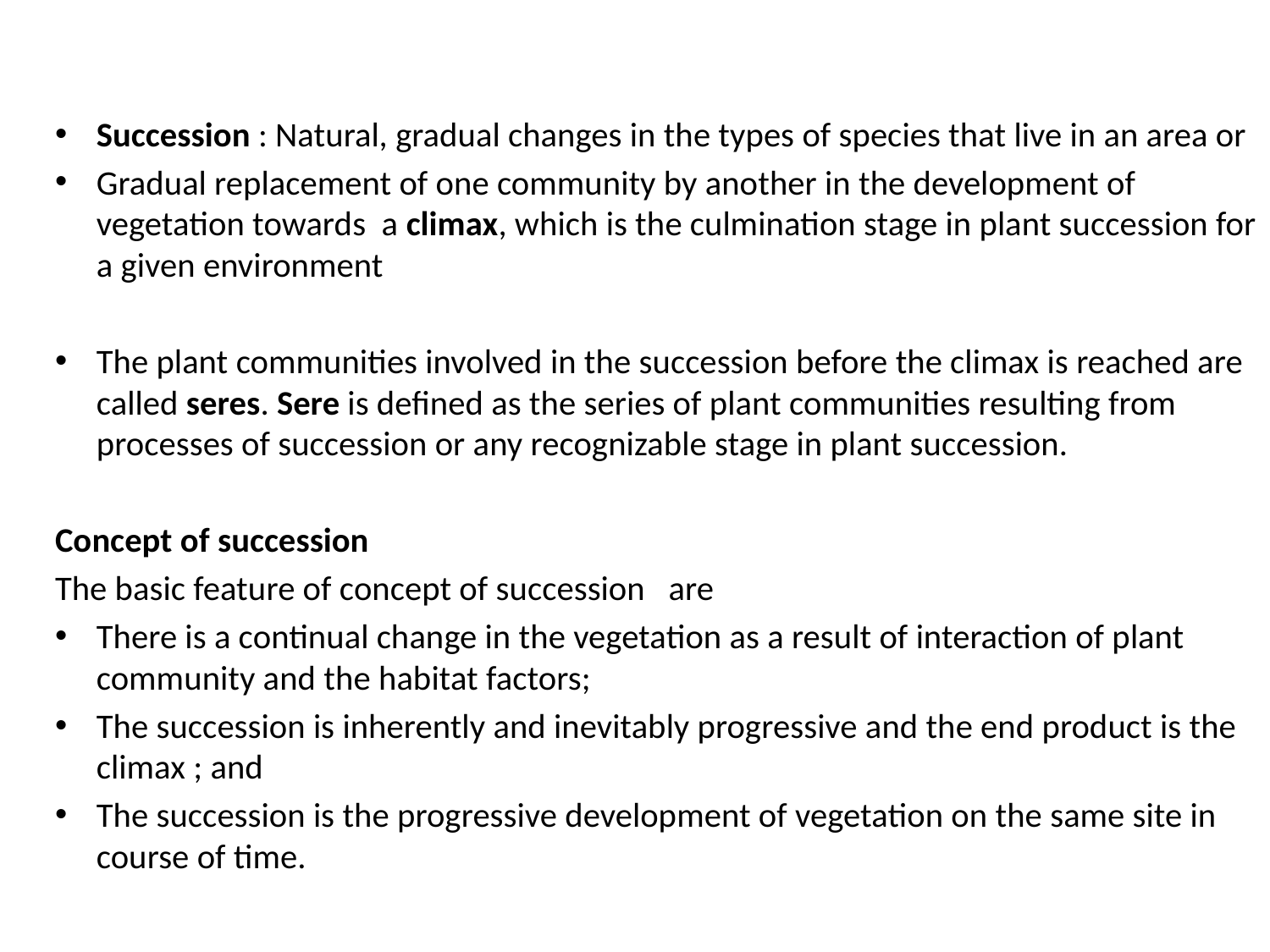

Succession : Natural, gradual changes in the types of species that live in an area or
Gradual replacement of one community by another in the development of vegetation towards  a climax, which is the culmination stage in plant succession for a given environment

The plant communities involved in the succession before the climax is reached are called seres. Sere is defined as the series of plant communities resulting from processes of succession or any recognizable stage in plant succession.

Concept of succession
The basic feature of concept of succession   are
There is a continual change in the vegetation as a result of interaction of plant community and the habitat factors;
The succession is inherently and inevitably progressive and the end product is the climax ; and
The succession is the progressive development of vegetation on the same site in course of time.